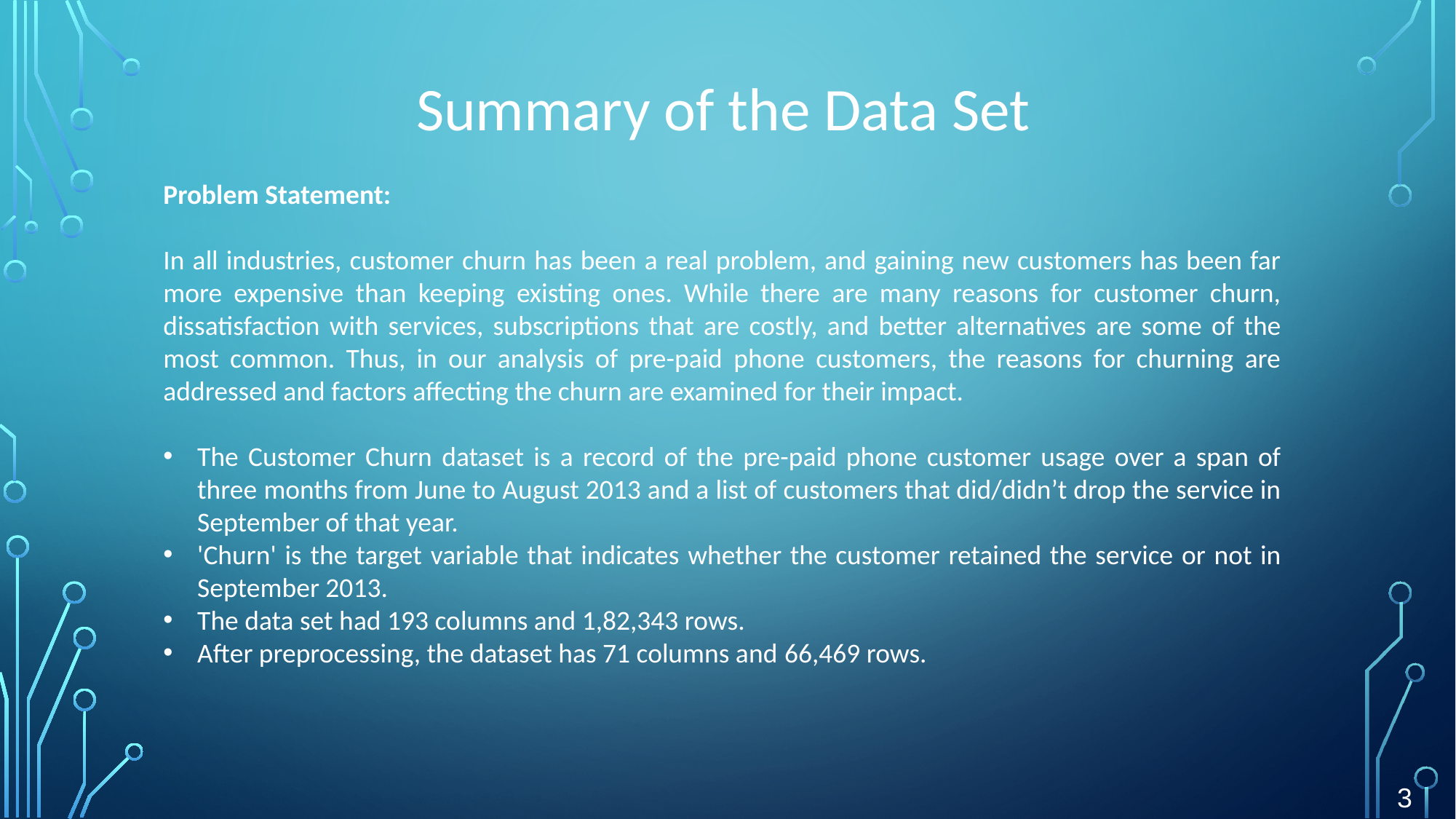

Summary of the Data Set
Problem Statement:

In all industries, customer churn has been a real problem, and gaining new customers has been far more expensive than keeping existing ones. While there are many reasons for customer churn, dissatisfaction with services, subscriptions that are costly, and better alternatives are some of the most common. Thus, in our analysis of pre-paid phone customers, the reasons for churning are addressed and factors affecting the churn are examined for their impact.

The Customer Churn dataset is a record of the pre-paid phone customer usage over a span of three months from June to August 2013 and a list of customers that did/didn’t drop the service in September of that year.
'Churn' is the target variable that indicates whether the customer retained the service or not in September 2013.
The data set had 193 columns and 1,82,343 rows.
After preprocessing, the dataset has 71 columns and 66,469 rows.

3